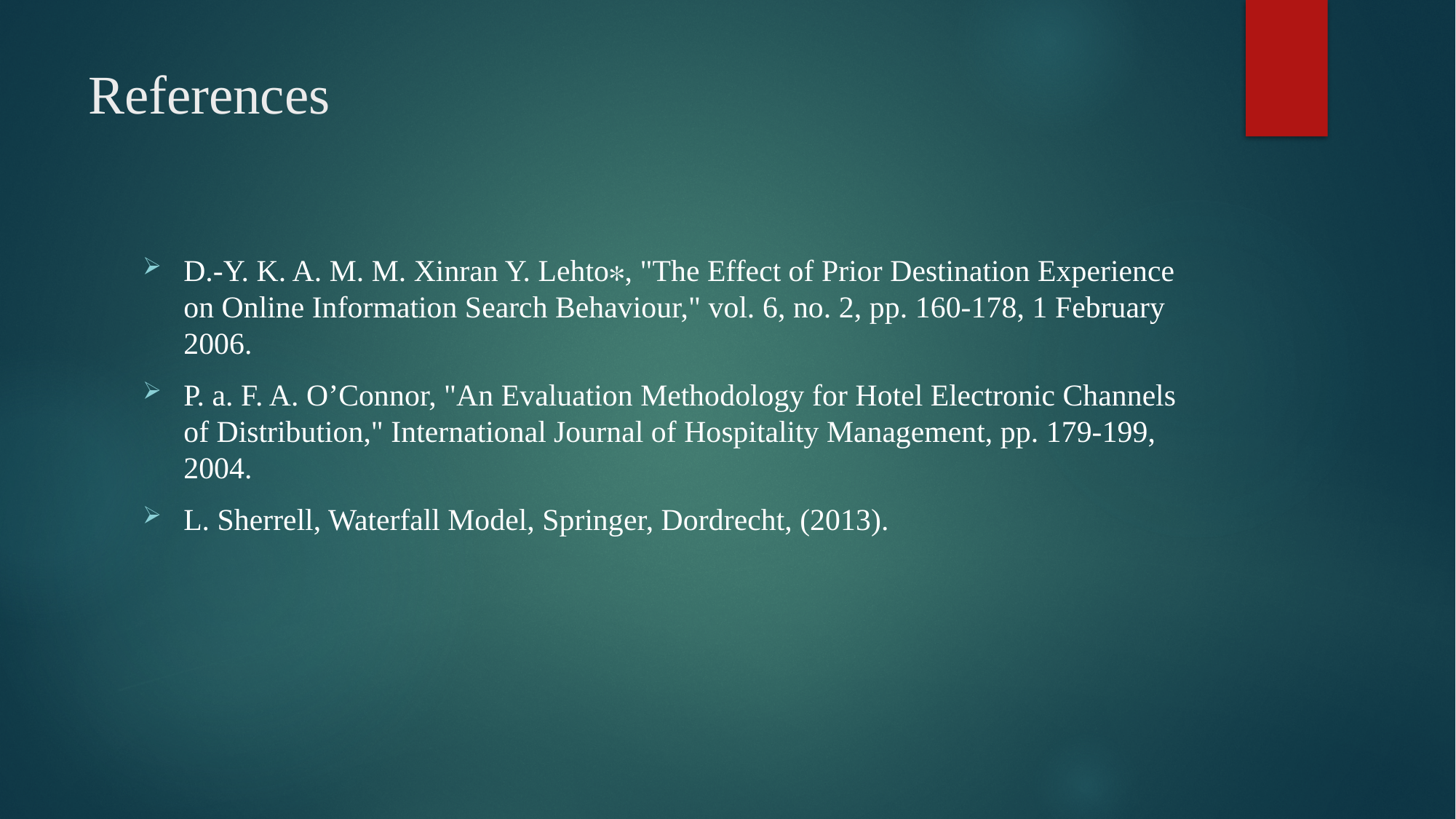

# References
D.-Y. K. A. M. M. Xinran Y. Lehto∗, "The Effect of Prior Destination Experience on Online Information Search Behaviour," vol. 6, no. 2, pp. 160-178, 1 February 2006.
P. a. F. A. O’Connor, "An Evaluation Methodology for Hotel Electronic Channels of Distribution," International Journal of Hospitality Management, pp. 179-199, 2004.
L. Sherrell, Waterfall Model, Springer, Dordrecht, (2013).